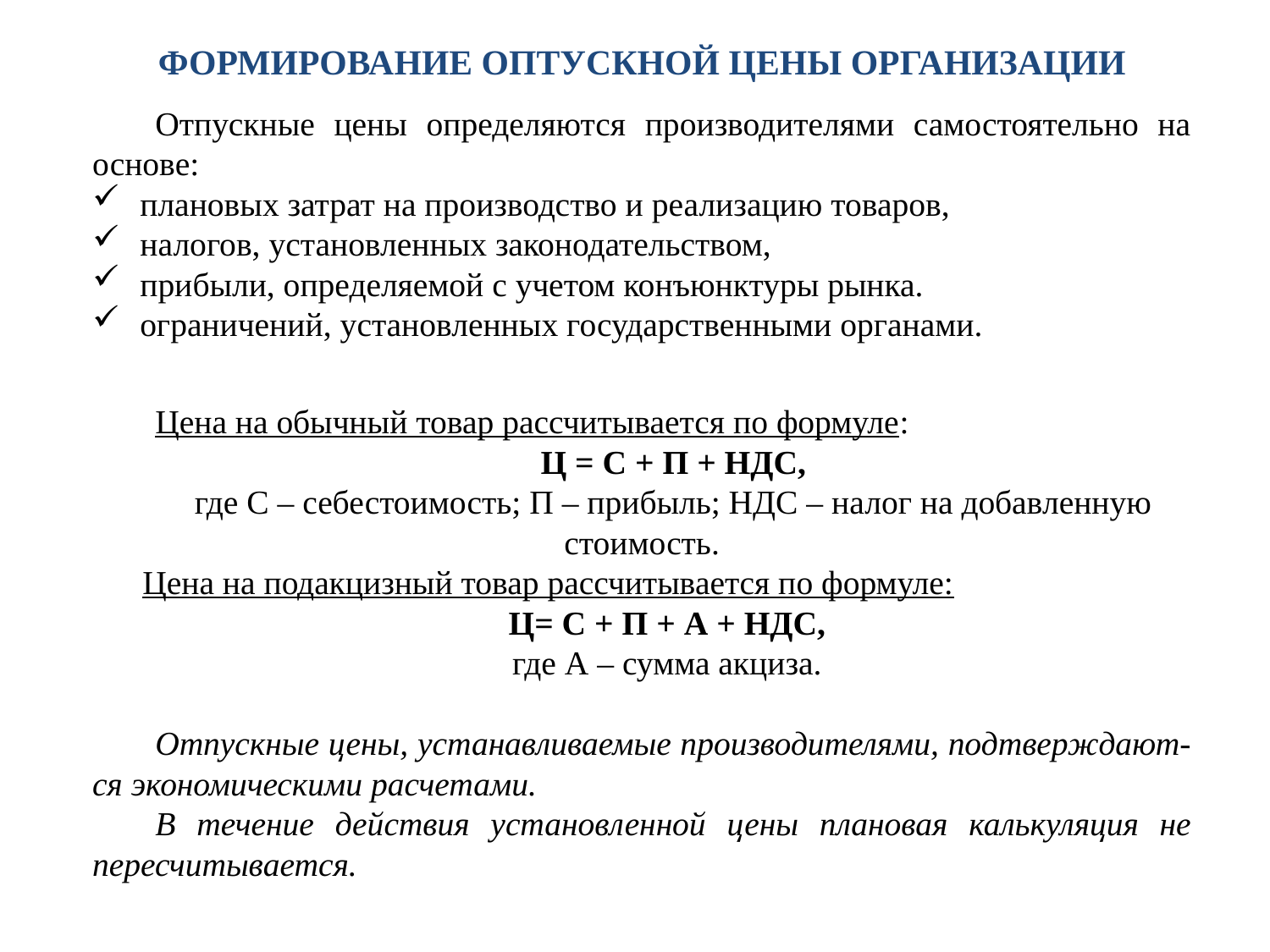

Формирование ОПТУСКНОЙ ЦЕНЫ ОРГАНИЗАЦИИ
Отпускные цены определяются производителями самостоятельно на основе:
плановых затрат на производство и реализацию товаров,
налогов, установленных законодательством,
прибыли, определяемой с учетом конъюнктуры рынка.
ограничений, установленных государственными органами.

Цена на обычный товар рассчитывается по формуле:
Ц = С + П + НДС,
где С – себестоимость; П – прибыль; НДС – налог на добавленную стоимость.
Цена на подакцизный товар рассчитывается по формуле:
Ц= С + П + А + НДС,
где А – сумма акциза.

Отпускные цены, устанавливаемые производителями, подтверждают-ся экономическими расчетами.
В течение действия установленной цены плановая калькуляция не пересчитывается.